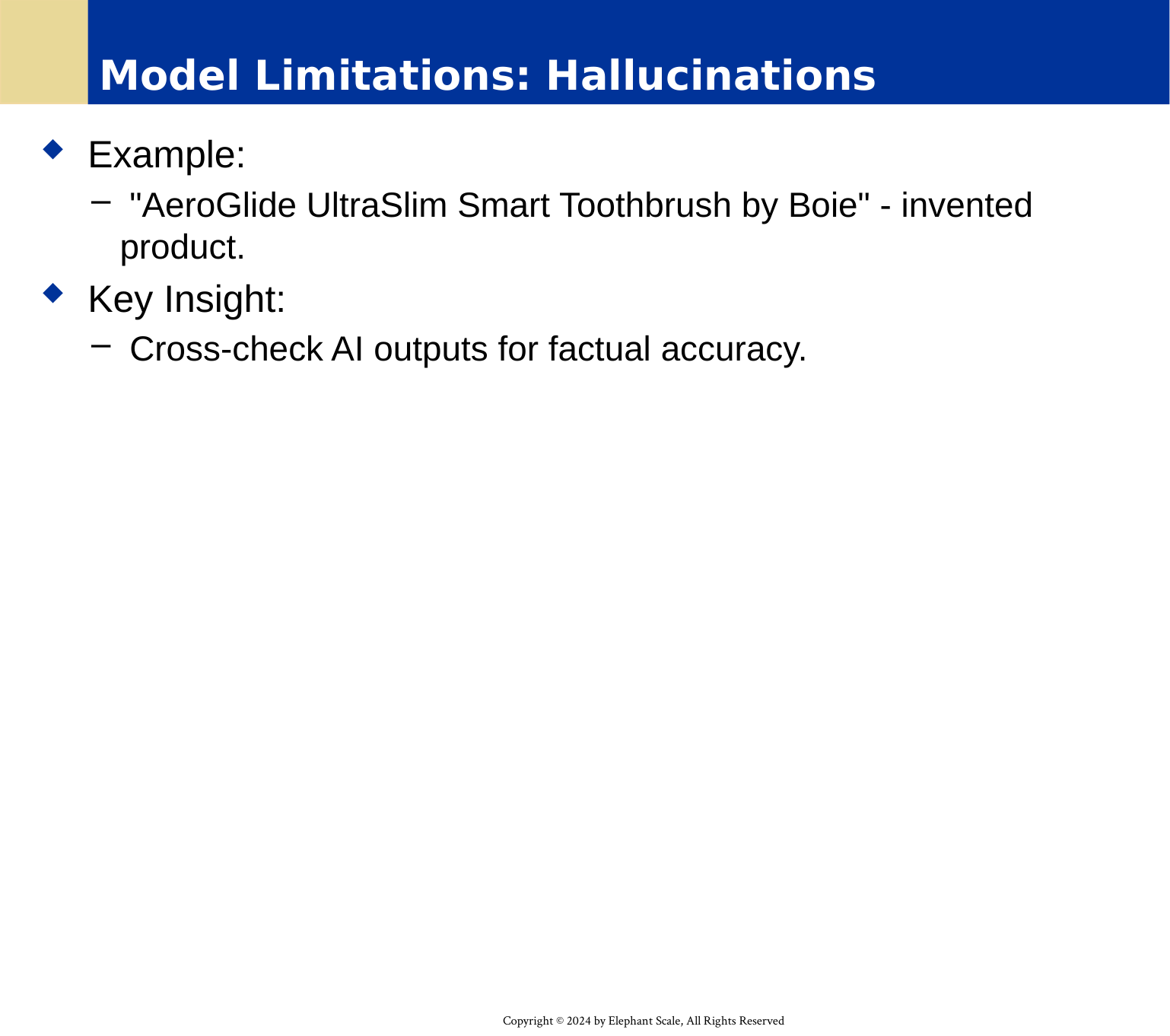

# Model Limitations: Hallucinations
 Example:
 "AeroGlide UltraSlim Smart Toothbrush by Boie" - invented product.
 Key Insight:
 Cross-check AI outputs for factual accuracy.
Copyright © 2024 by Elephant Scale, All Rights Reserved